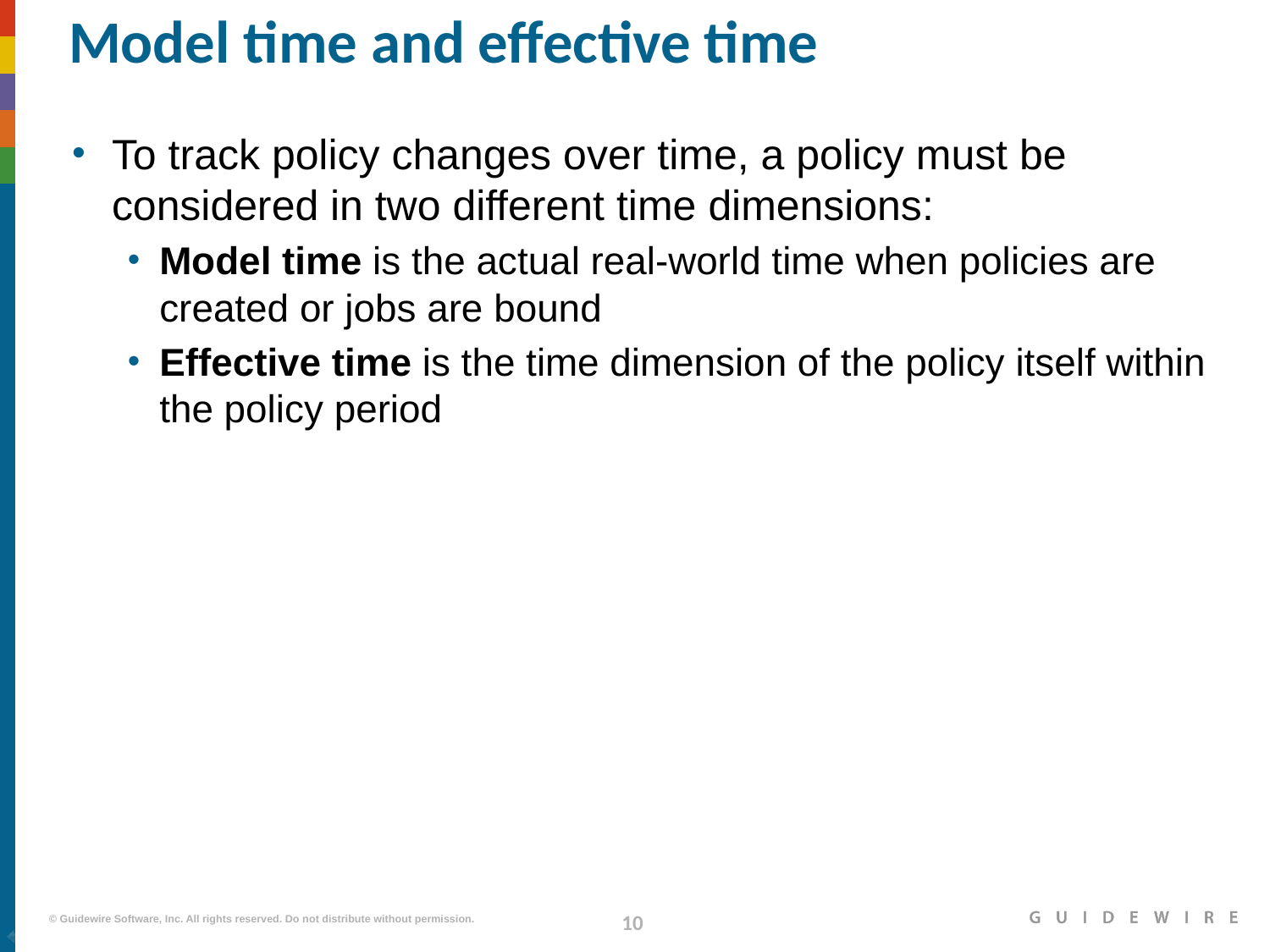

# Model time and effective time
To track policy changes over time, a policy must be considered in two different time dimensions:
Model time is the actual real-world time when policies are created or jobs are bound
Effective time is the time dimension of the policy itself within the policy period